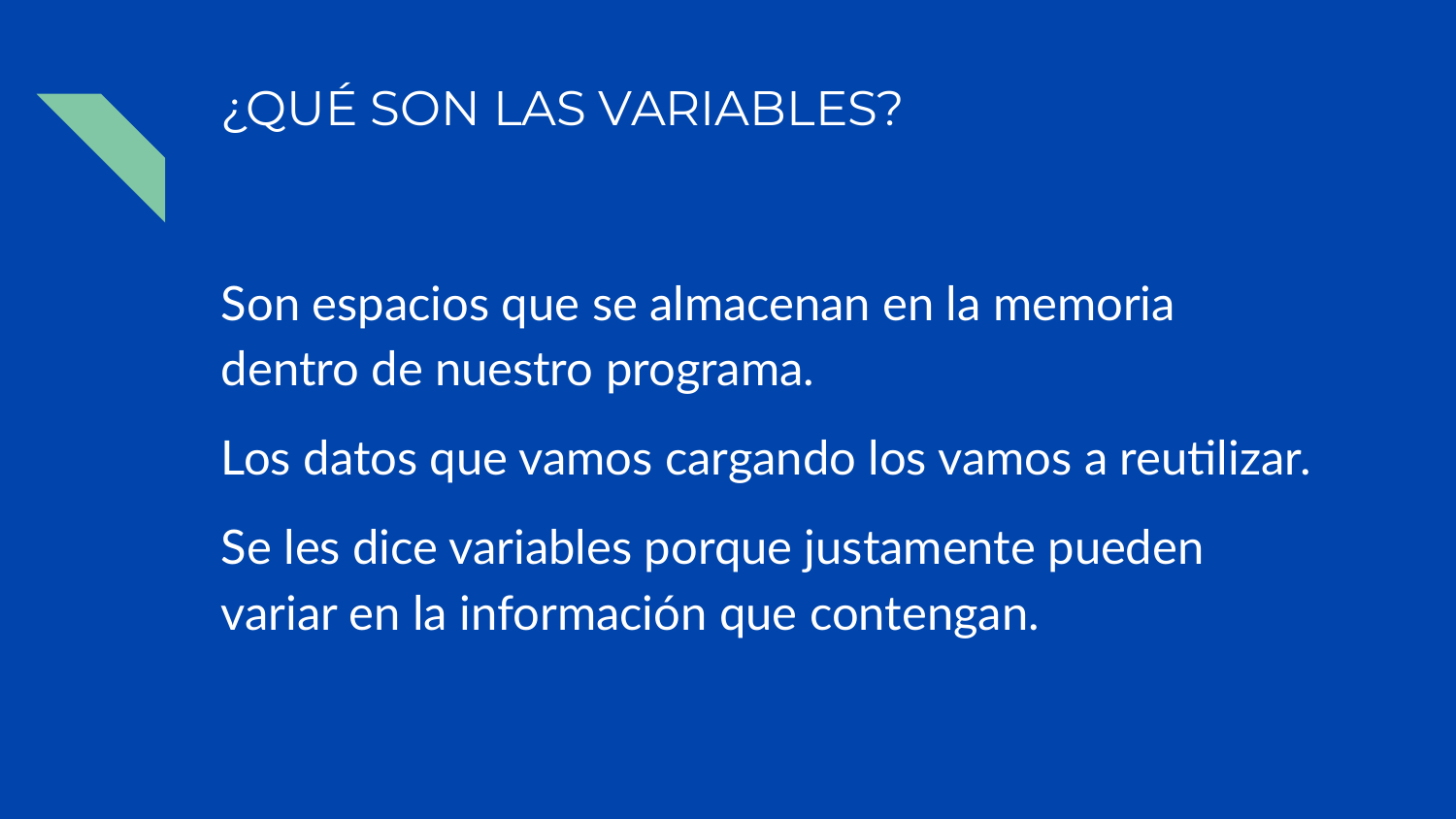

# ¿QUÉ SON LAS VARIABLES?
Son espacios que se almacenan en la memoria dentro de nuestro programa.
Los datos que vamos cargando los vamos a reutilizar.
Se les dice variables porque justamente pueden variar en la información que contengan.